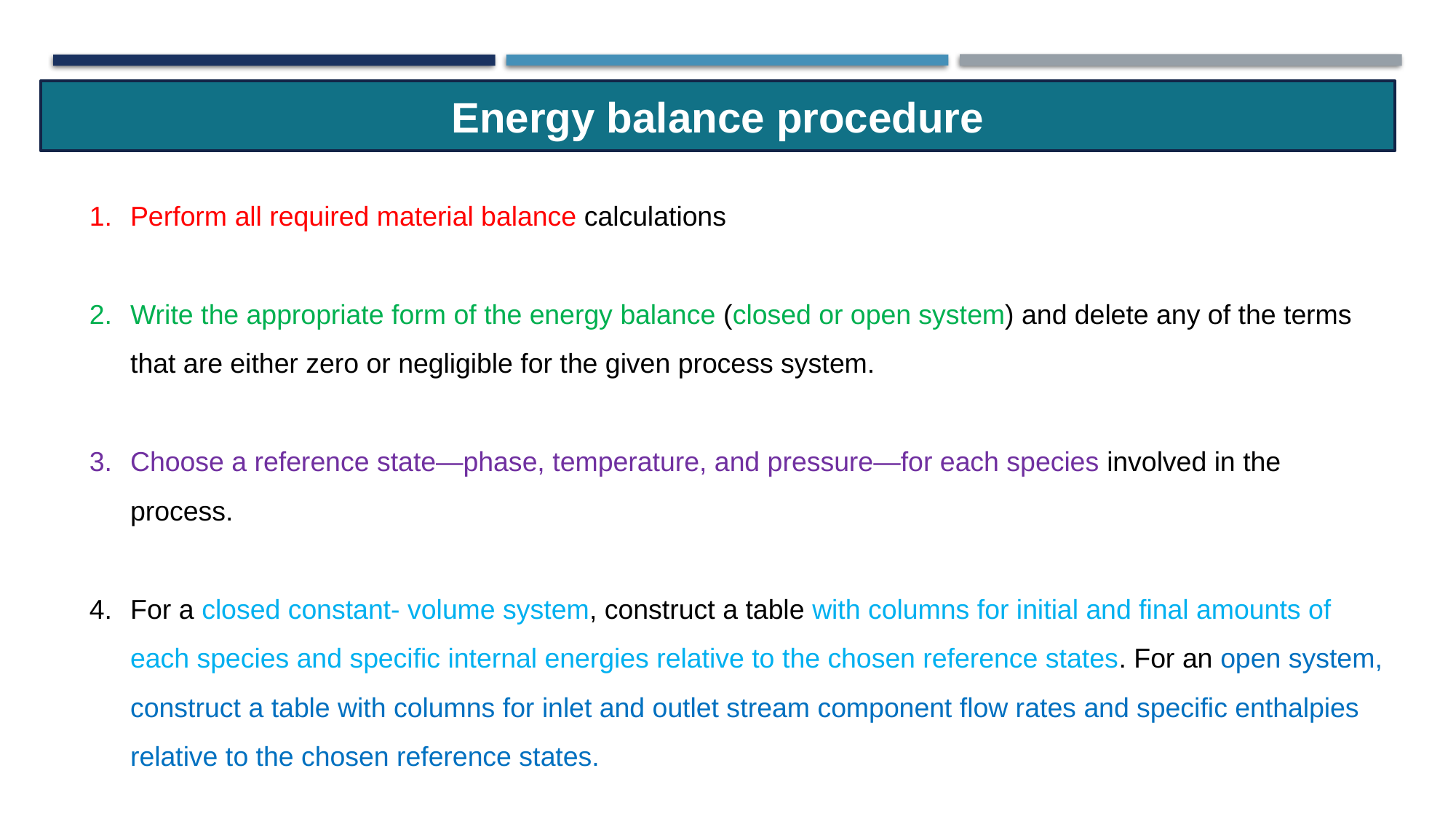

Energy balance procedure
Perform all required material balance calculations

Write the appropriate form of the energy balance (closed or open system) and delete any of the terms that are either zero or negligible for the given process system.

Choose a reference state—phase, temperature, and pressure—for each species involved in the process.

For a closed constant- volume system, construct a table with columns for initial and final amounts of each species and specific internal energies relative to the chosen reference states. For an open system, construct a table with columns for inlet and outlet stream component flow rates and specific enthalpies relative to the chosen reference states.